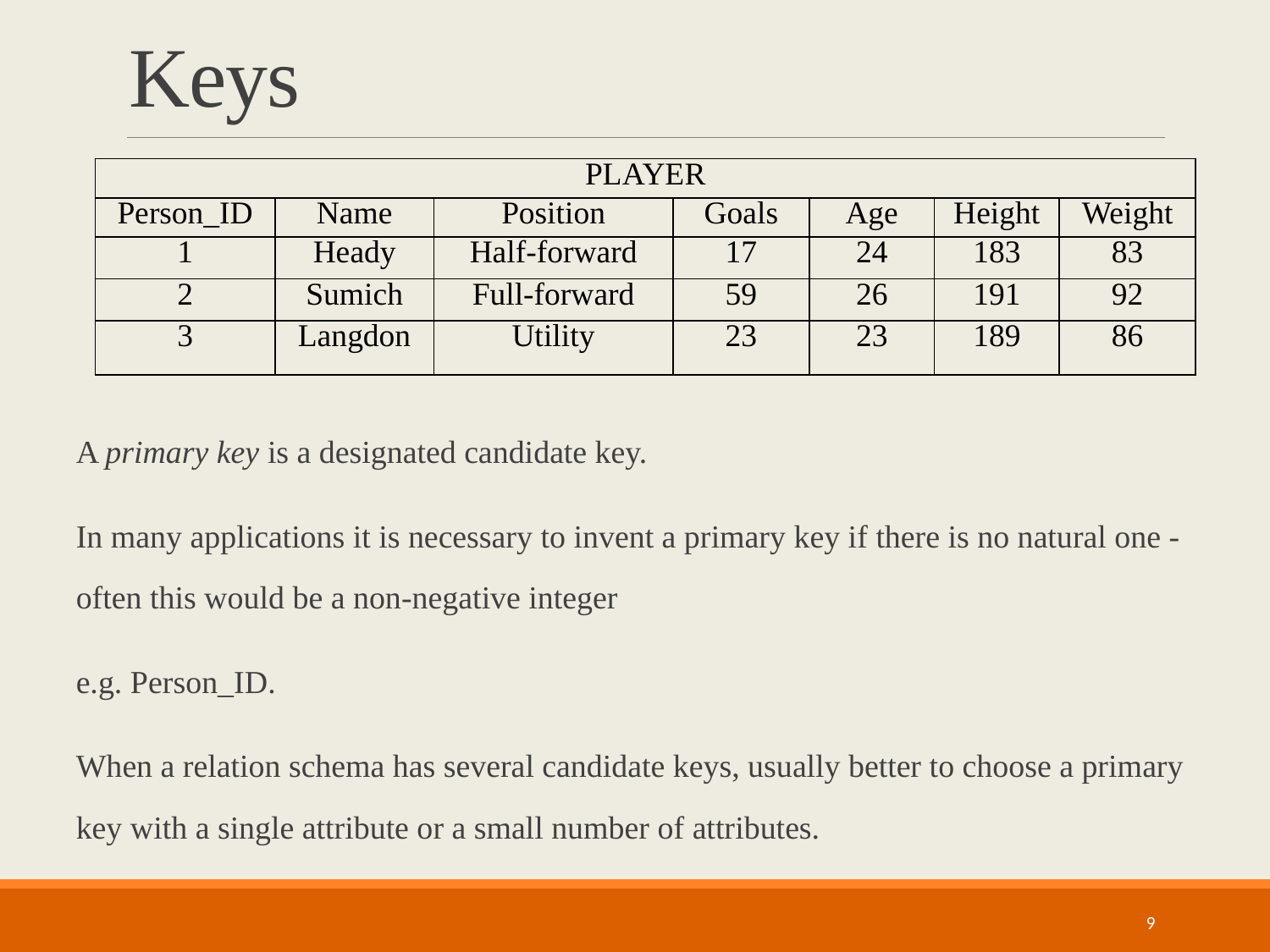

# Keys
| PLAYER |  |  |  |  |  |  |
| --- | --- | --- | --- | --- | --- | --- |
| Person\_ID | Name | Position | Goals | Age | Height | Weight |
| 1 | Heady | Half-forward | 17 | 24 | 183 | 83 |
| 2 | Sumich | Full-forward | 59 | 26 | 191 | 92 |
| 3 | Langdon | Utility | 23 | 23 | 189 | 86 |
A primary key is a designated candidate key.
In many applications it is necessary to invent a primary key if there is no natural one - often this would be a non-negative integer
e.g. Person_ID.
When a relation schema has several candidate keys, usually better to choose a primary key with a single attribute or a small number of attributes.
9